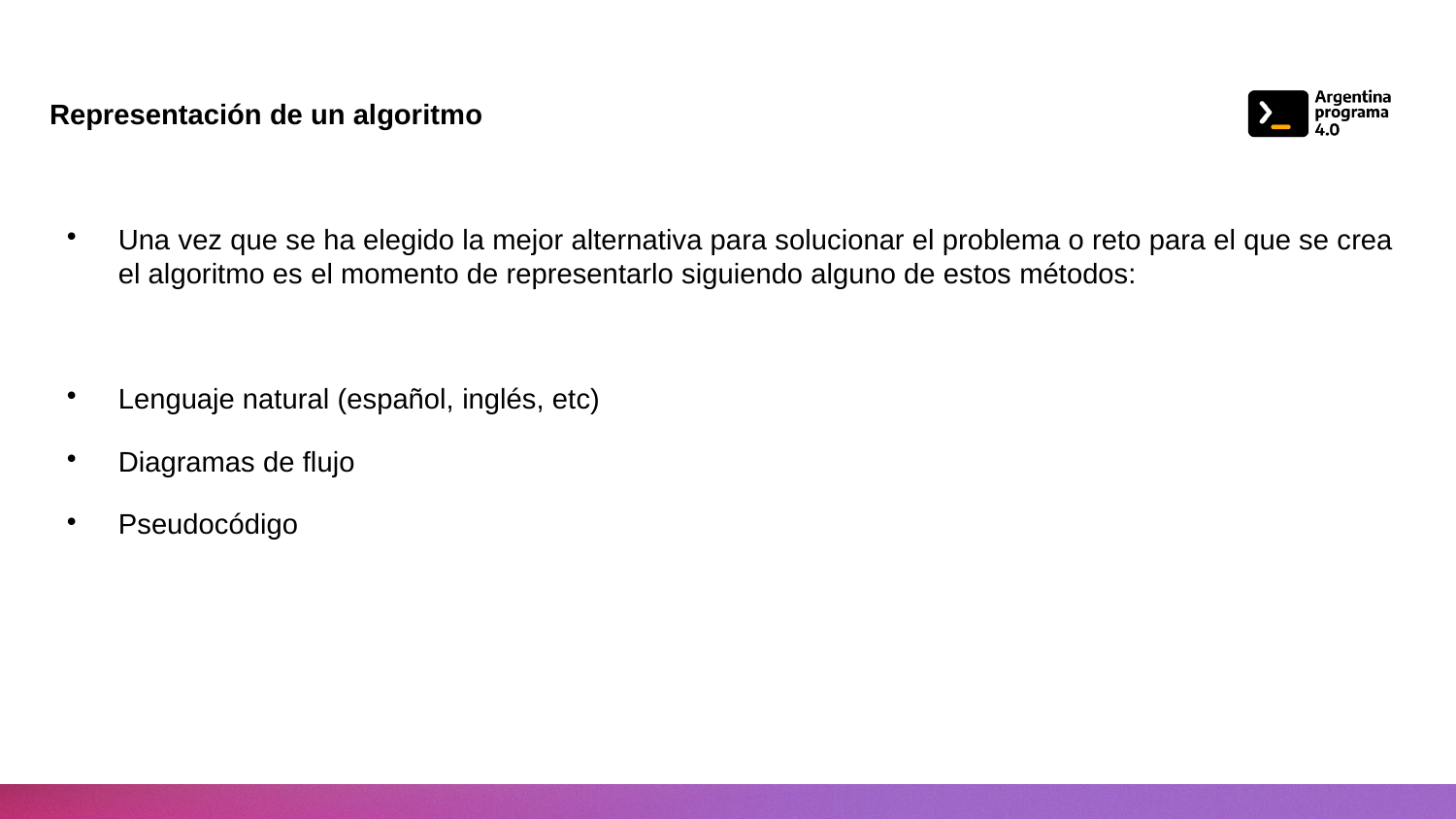

Representación de un algoritmo

Una vez que se ha elegido la mejor alternativa para solucionar el problema o reto para el que se crea el algoritmo es el momento de representarlo siguiendo alguno de estos métodos:

Lenguaje natural (español, inglés, etc)
Diagramas de flujo
Pseudocódigo